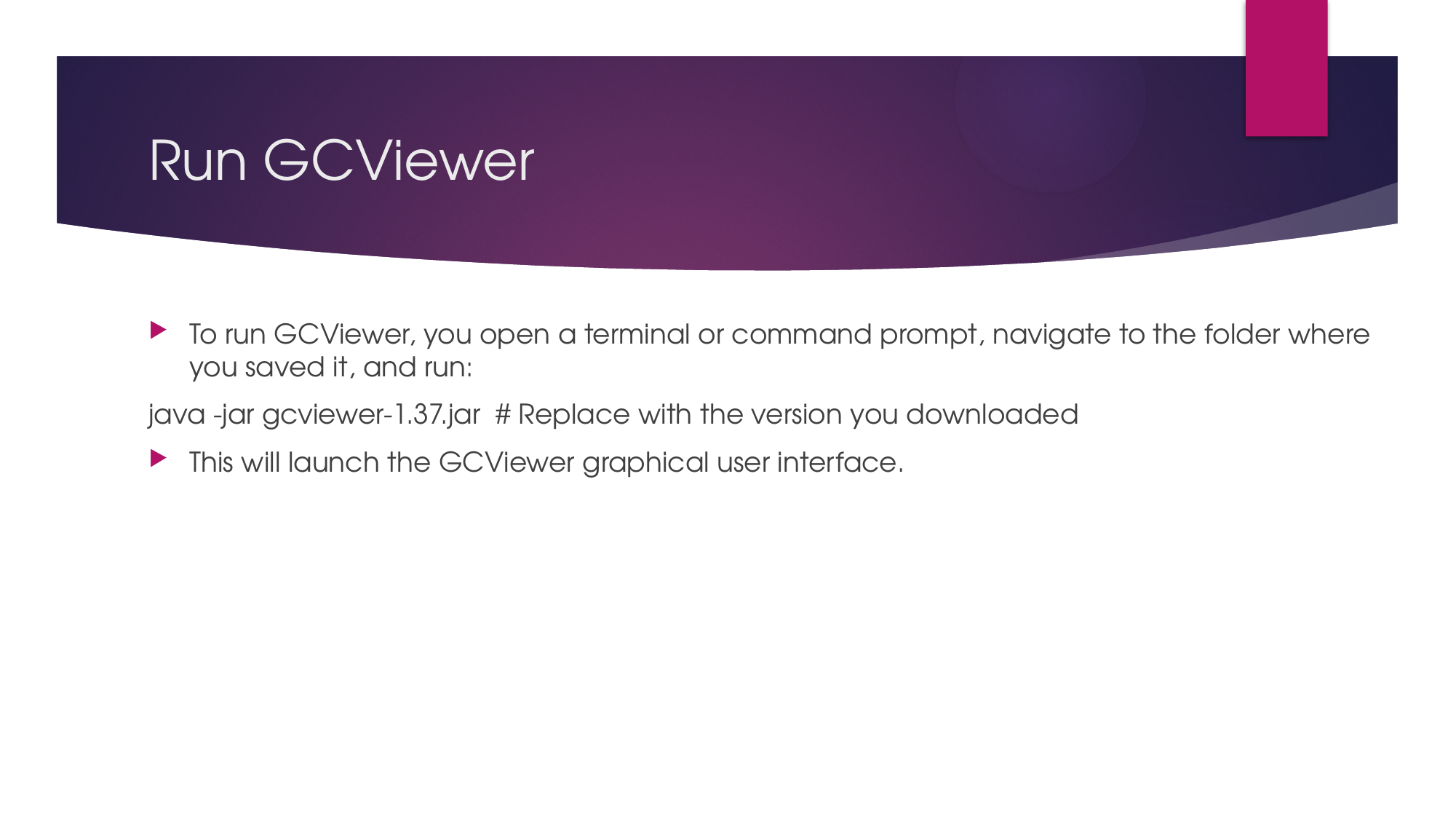

# Run GCViewer
To run GCViewer, you open a terminal or command prompt, navigate to the folder where you saved it, and run:
java -jar gcviewer-1.37.jar  # Replace with the version you downloaded
This will launch the GCViewer graphical user interface.